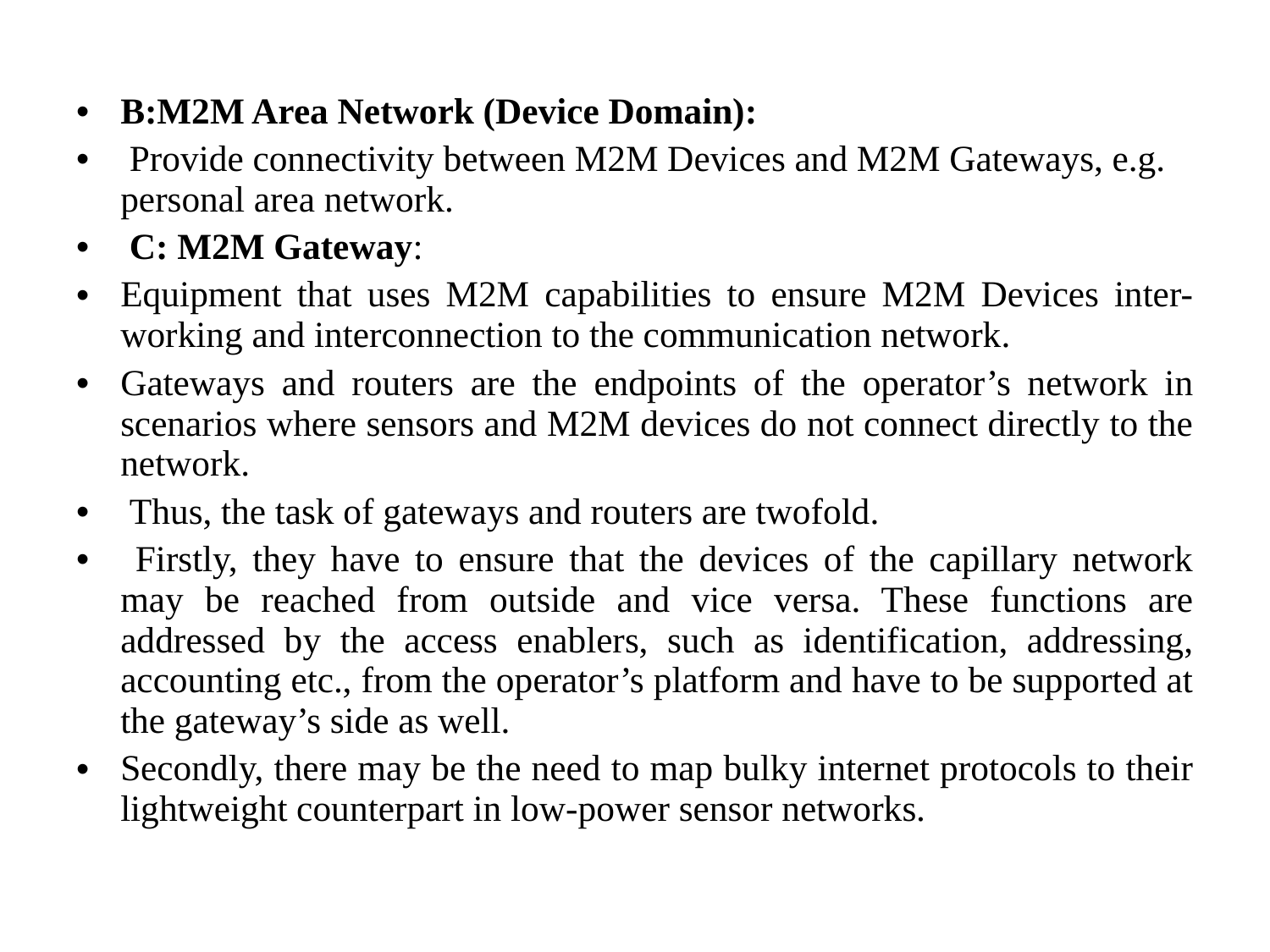

#
B:M2M Area Network (Device Domain):
 Provide connectivity between M2M Devices and M2M Gateways, e.g. personal area network.
 C: M2M Gateway:
Equipment that uses M2M capabilities to ensure M2M Devices inter-working and interconnection to the communication network.
Gateways and routers are the endpoints of the operator’s network in scenarios where sensors and M2M devices do not connect directly to the network.
 Thus, the task of gateways and routers are twofold.
 Firstly, they have to ensure that the devices of the capillary network may be reached from outside and vice versa. These functions are addressed by the access enablers, such as identification, addressing, accounting etc., from the operator’s platform and have to be supported at the gateway’s side as well.
Secondly, there may be the need to map bulky internet protocols to their lightweight counterpart in low-power sensor networks.